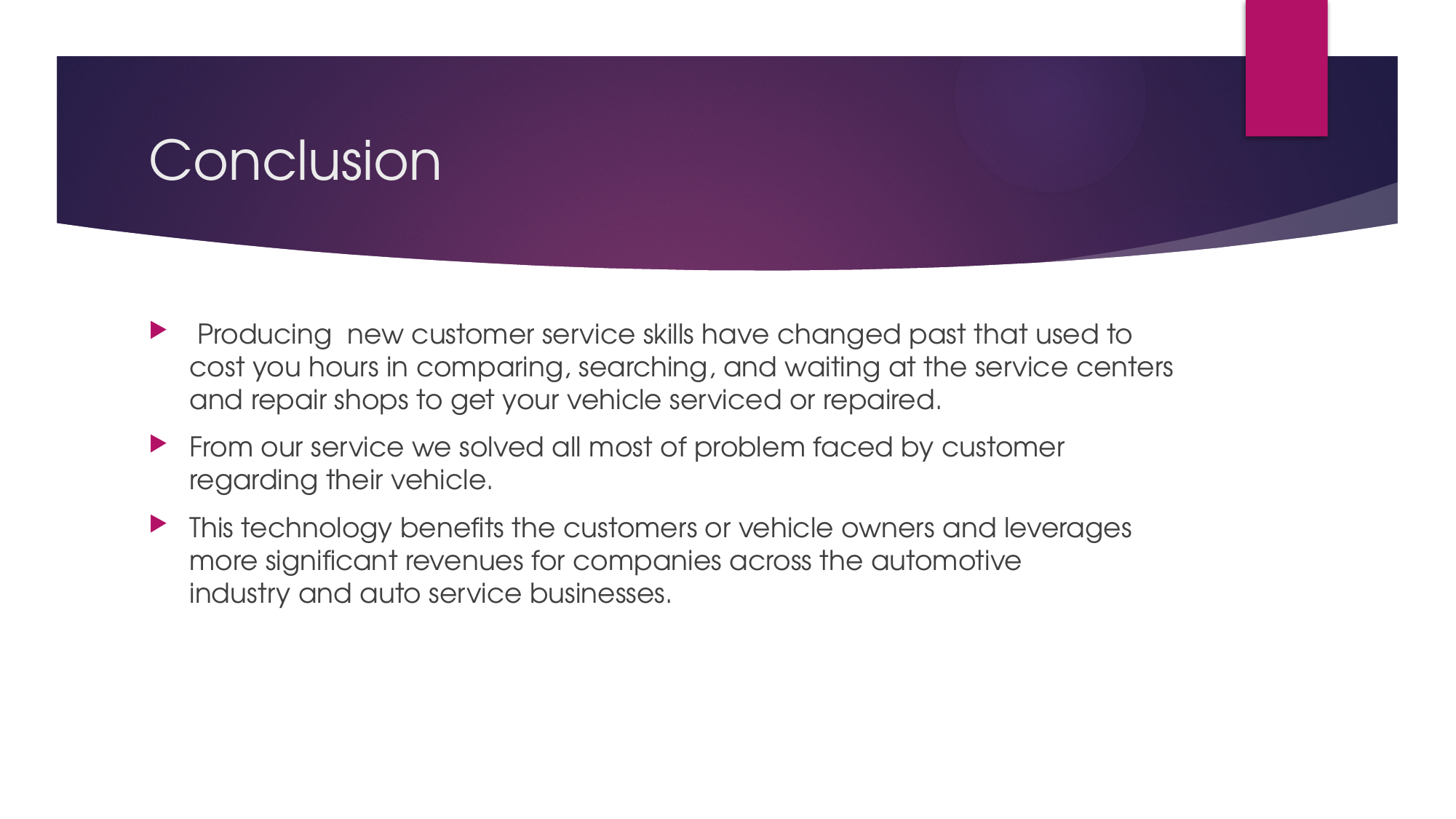

# Conclusion
 Producing  new customer service skills have changed past that used to cost you hours in comparing, searching, and waiting at the service centers and repair shops to get your vehicle serviced or repaired.
From our service we solved all most of problem faced by customer regarding their vehicle.
This technology benefits the customers or vehicle owners and leverages more significant revenues for companies across the automotive industry and auto service businesses.